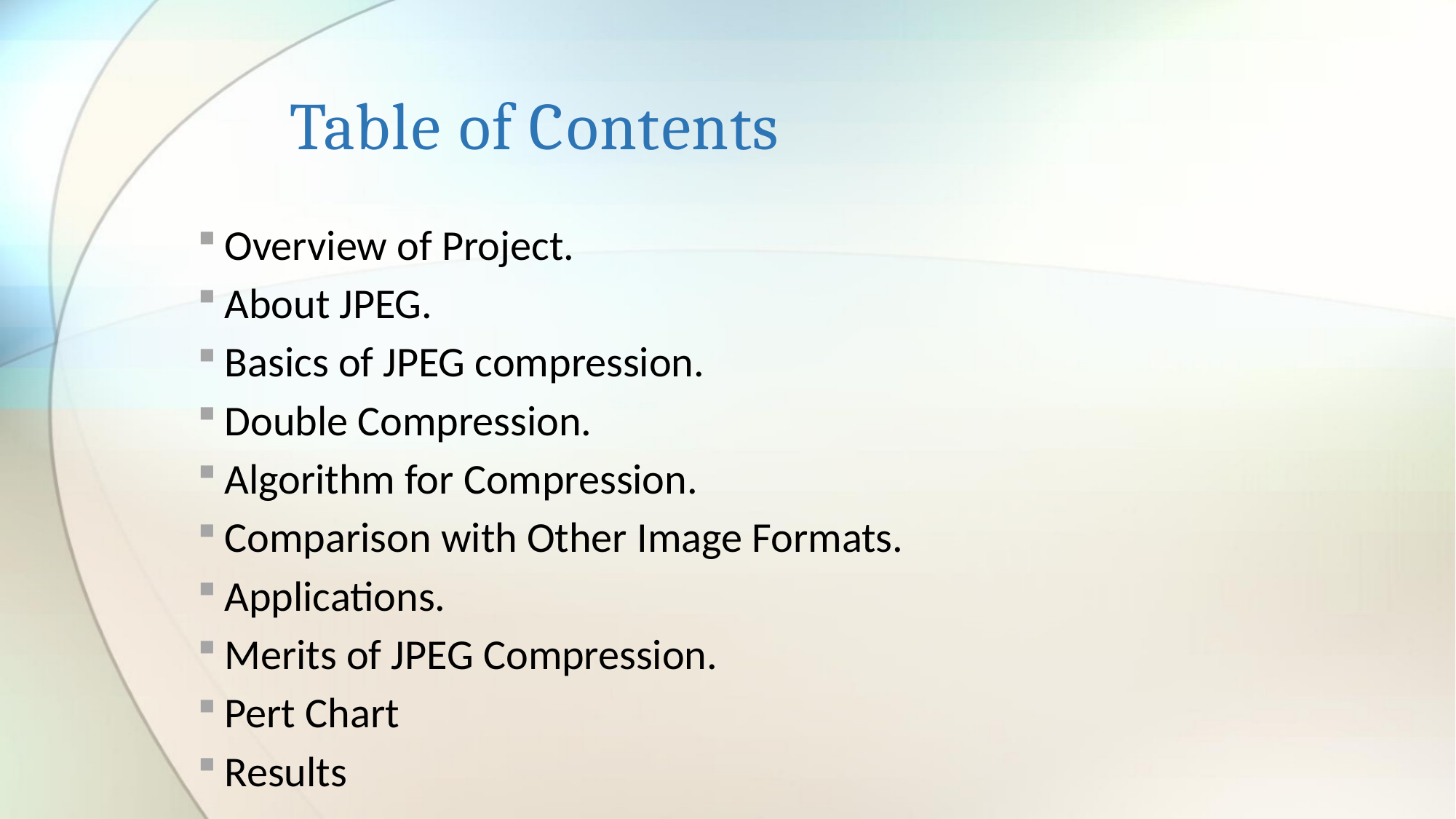

# Table of Contents
Overview of Project.
About JPEG.
Basics of JPEG compression.
Double Compression.
Algorithm for Compression.
Comparison with Other Image Formats.
Applications.
Merits of JPEG Compression.
Pert Chart
Results